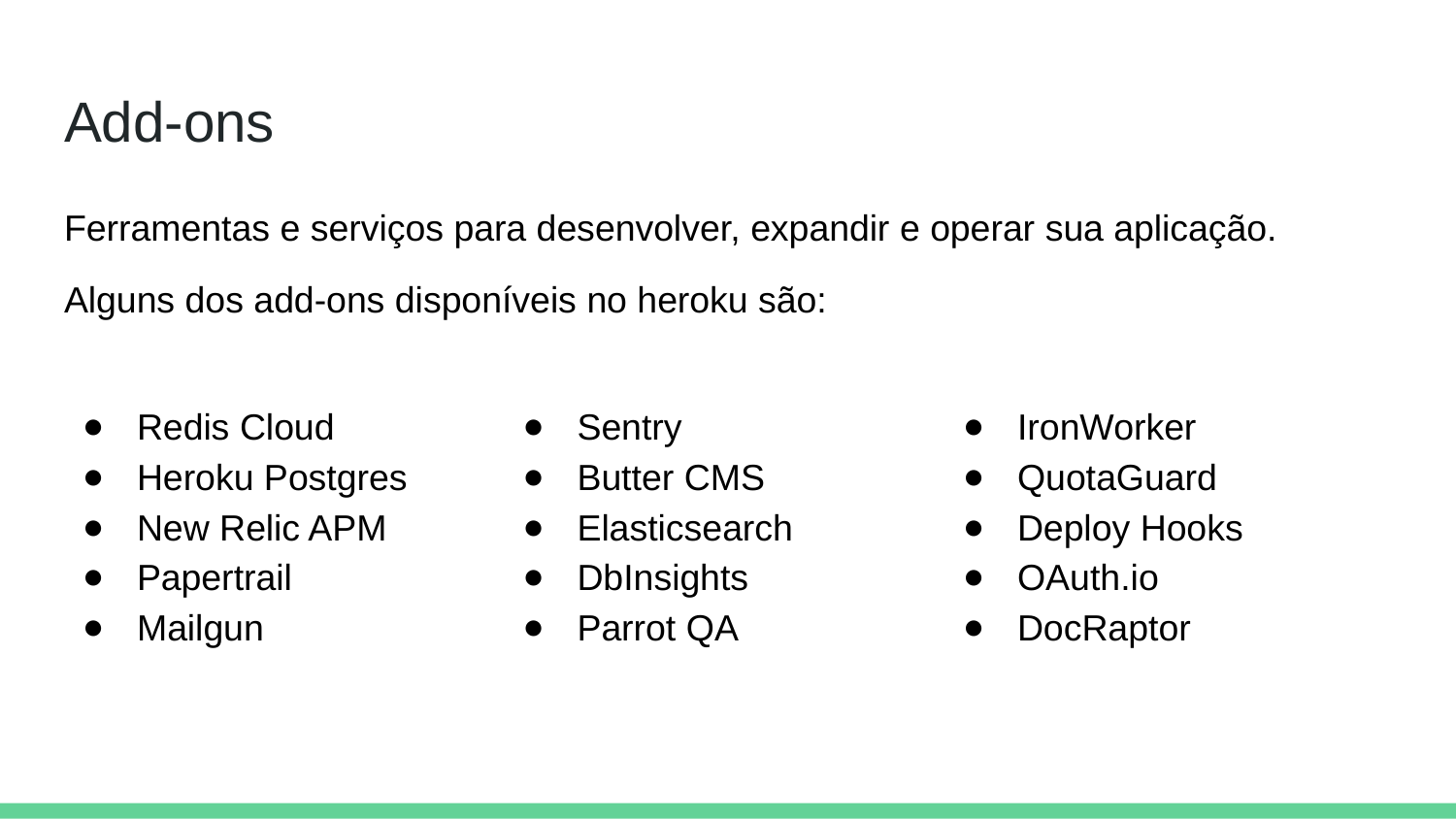

# Add-ons
Ferramentas e serviços para desenvolver, expandir e operar sua aplicação.
Alguns dos add-ons disponíveis no heroku são:
Sentry
Butter CMS
Elasticsearch
DbInsights
Parrot QA
IronWorker
QuotaGuard
Deploy Hooks
OAuth.io
DocRaptor
Redis Cloud
Heroku Postgres
New Relic APM
Papertrail
Mailgun